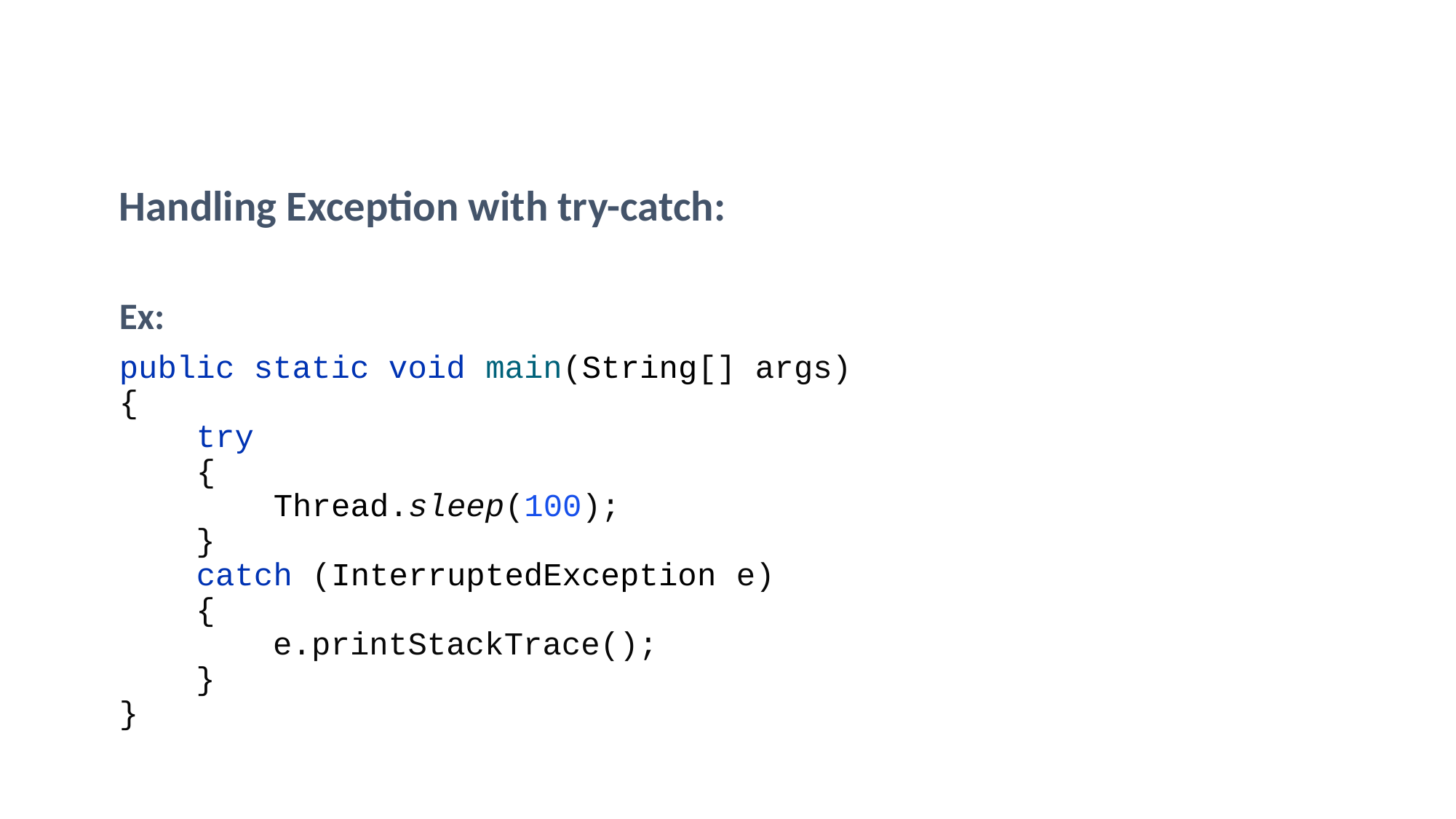

Handling Exception with try-catch:

Ex:
public static void main(String[] args)
{
    try
    {
        Thread.sleep(100);
    }
    catch (InterruptedException e)
    {
        e.printStackTrace();
    }
}